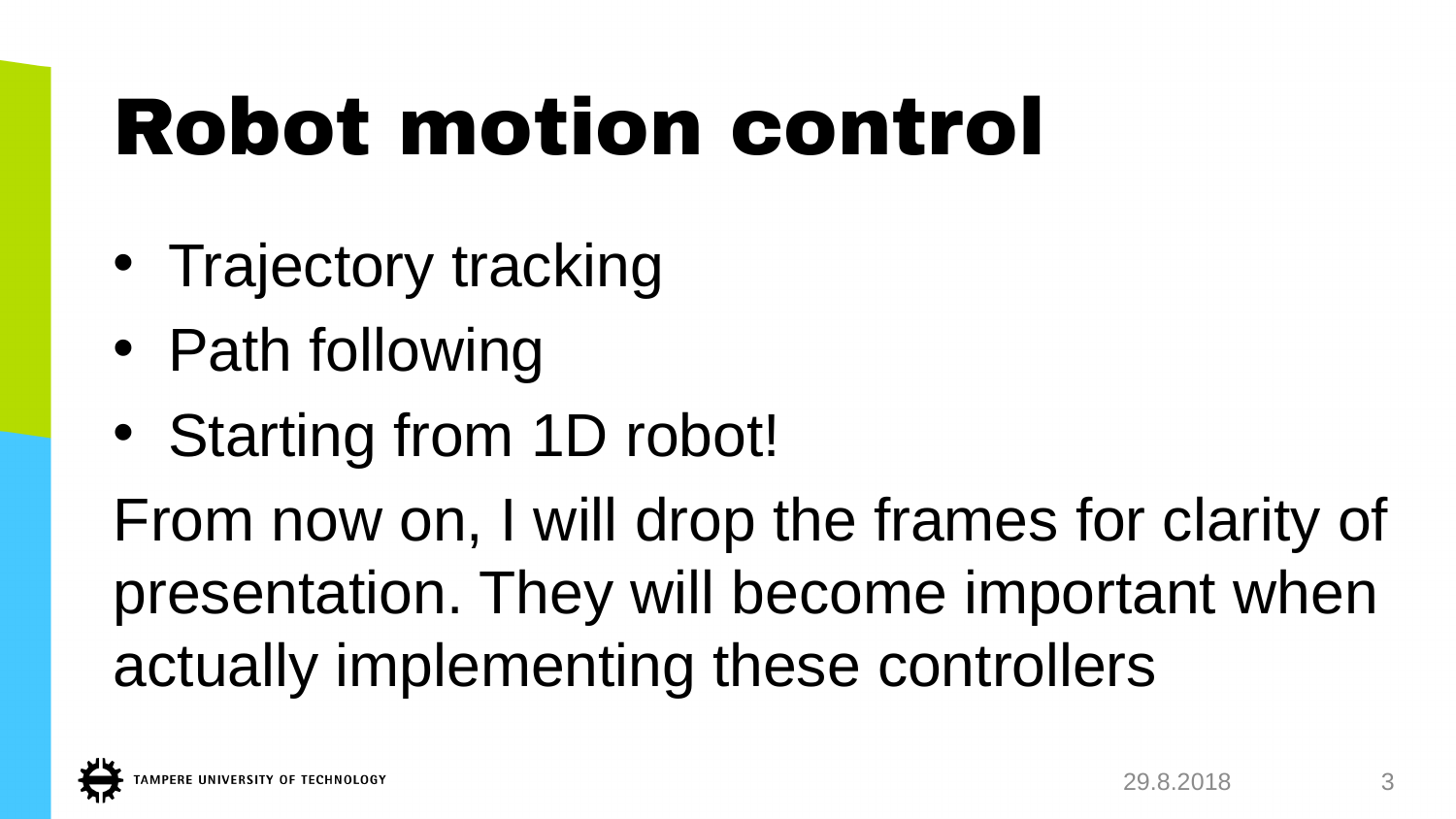

# Robot motion control
Trajectory tracking
Path following
Starting from 1D robot!
From now on, I will drop the frames for clarity of presentation. They will become important when actually implementing these controllers

29.8.2018
3